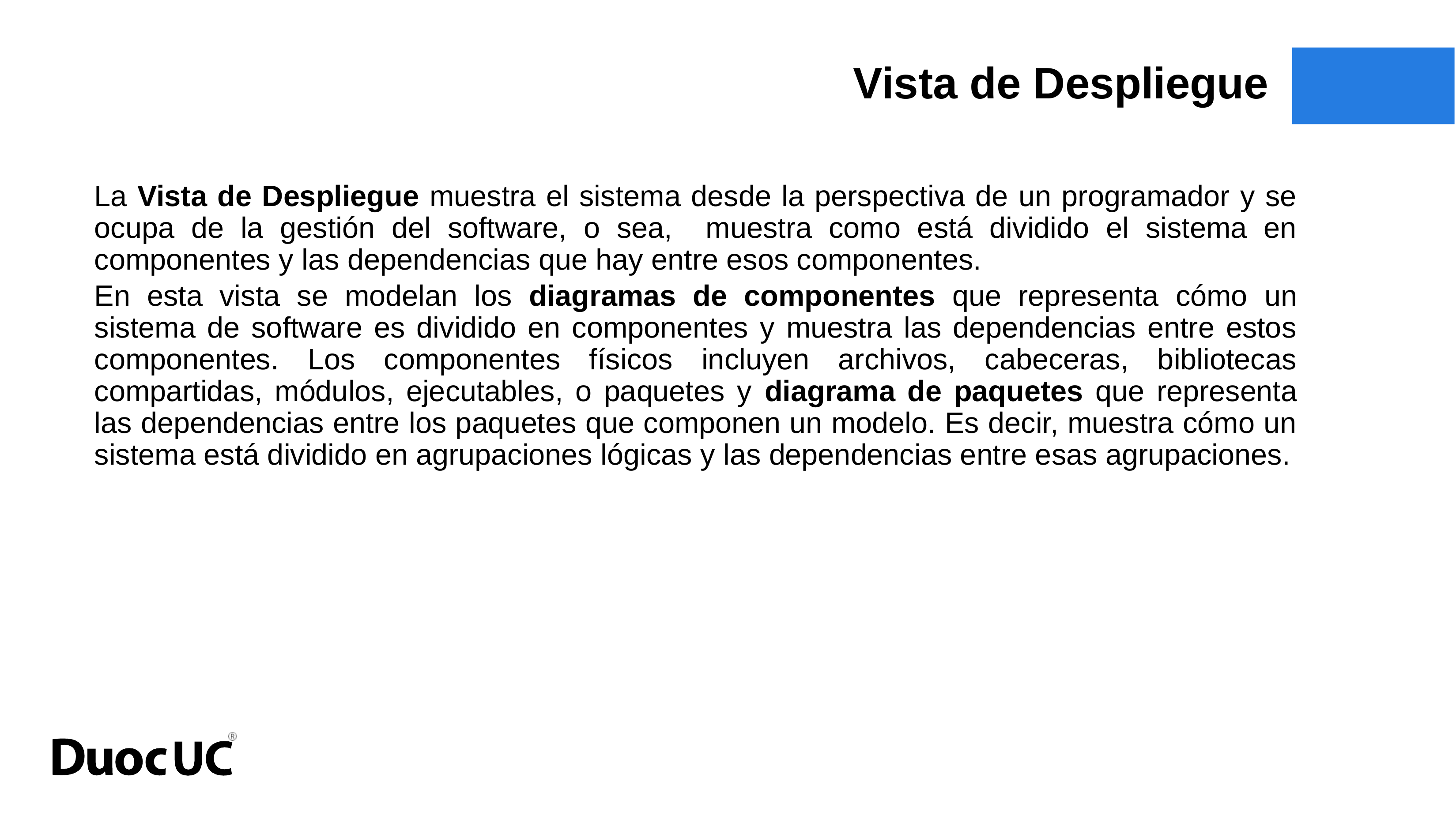

Vista de Despliegue
La Vista de Despliegue muestra el sistema desde la perspectiva de un programador y se ocupa de la gestión del software, o sea,  muestra como está dividido el sistema en componentes y las dependencias que hay entre esos componentes.
En esta vista se modelan los diagramas de componentes que representa cómo un sistema de software es dividido en componentes y muestra las dependencias entre estos componentes. Los componentes físicos incluyen archivos, cabeceras, bibliotecas compartidas, módulos, ejecutables, o paquetes y diagrama de paquetes que representa las dependencias entre los paquetes que componen un modelo. Es decir, muestra cómo un sistema está dividido en agrupaciones lógicas y las dependencias entre esas agrupaciones.